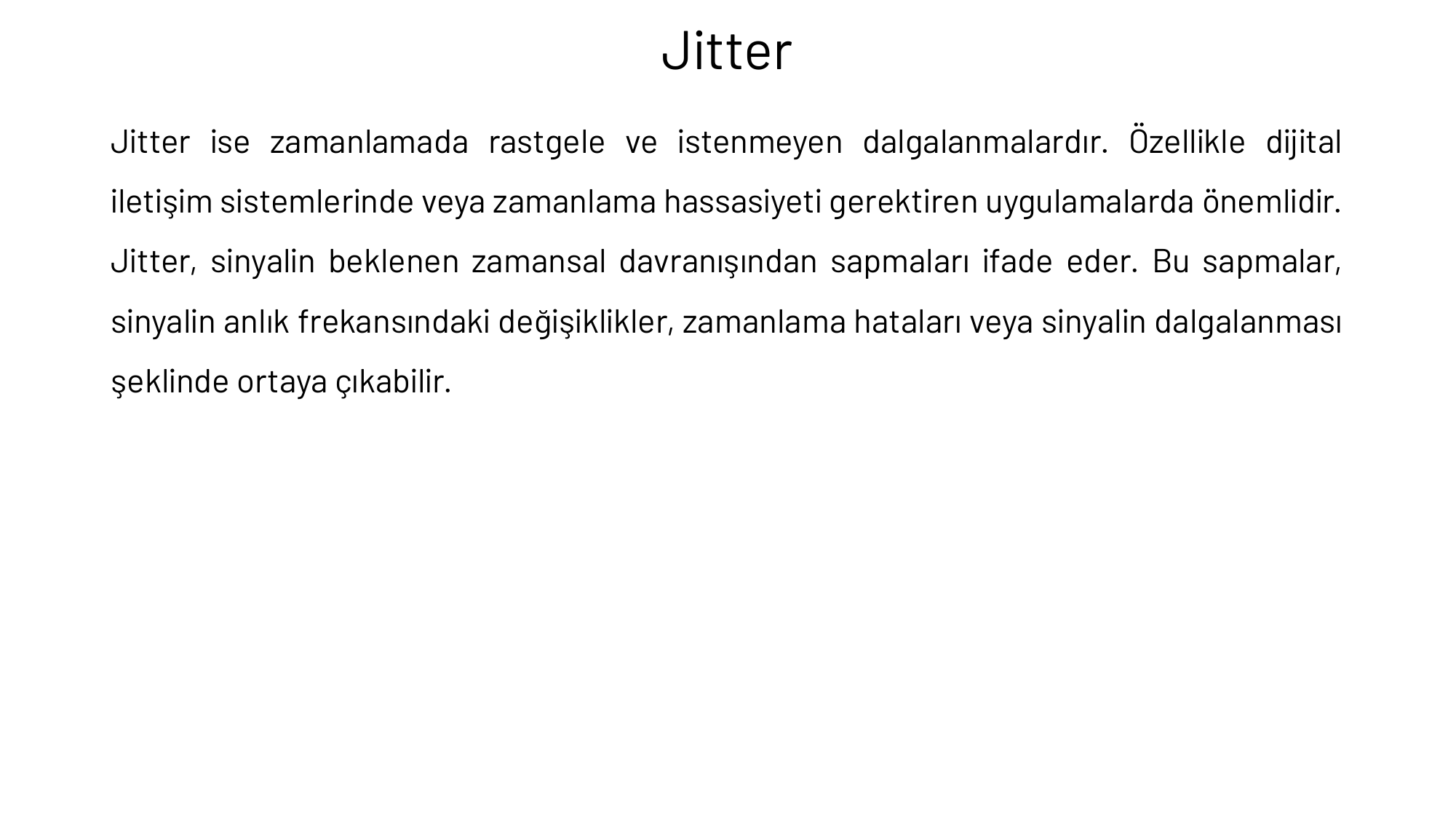

# Jitter
Jitter ise zamanlamada rastgele ve istenmeyen dalgalanmalardır. Özellikle dijital iletişim sistemlerinde veya zamanlama hassasiyeti gerektiren uygulamalarda önemlidir. Jitter, sinyalin beklenen zamansal davranışından sapmaları ifade eder. Bu sapmalar, sinyalin anlık frekansındaki değişiklikler, zamanlama hataları veya sinyalin dalgalanması şeklinde ortaya çıkabilir.